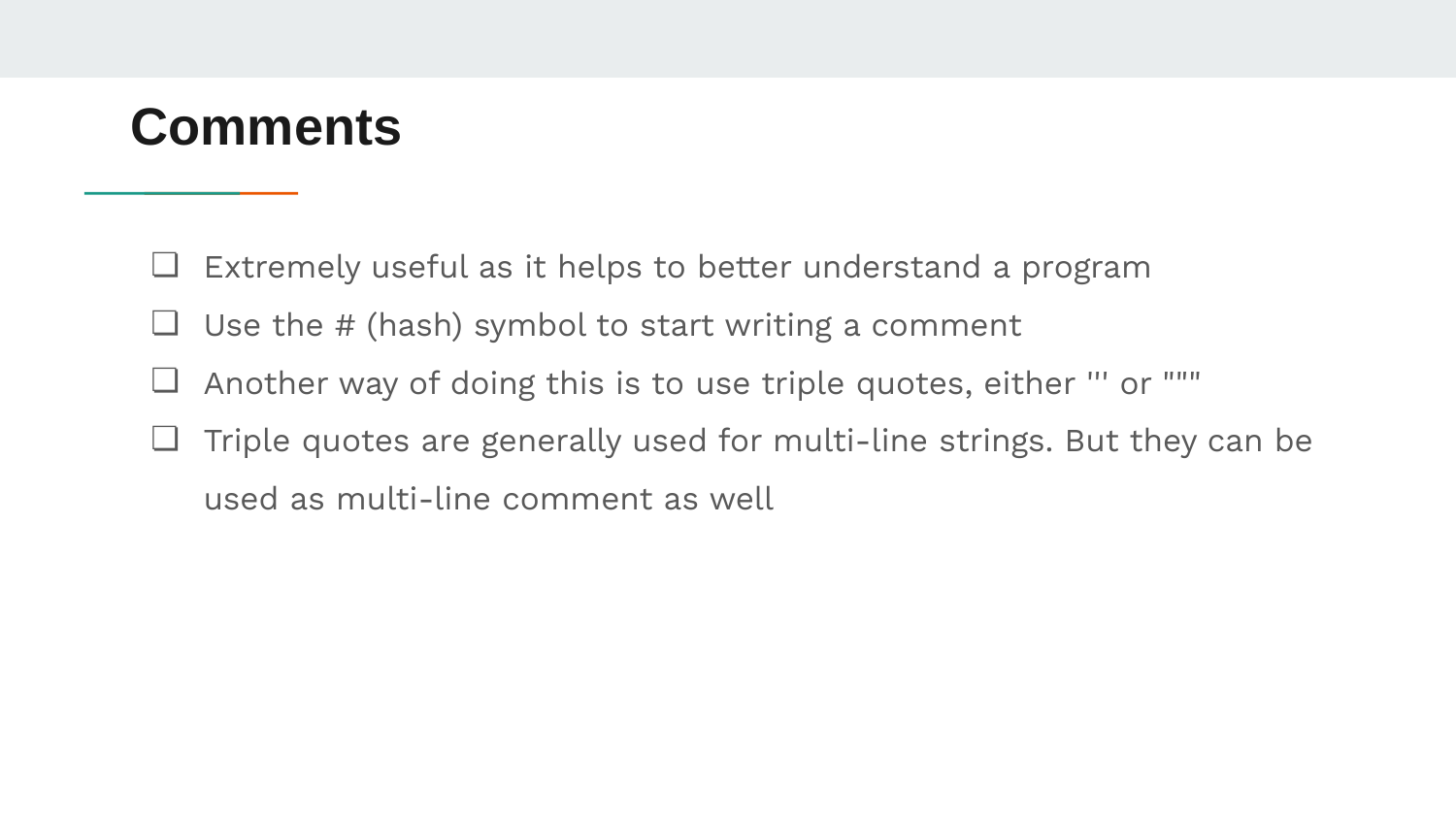

# Comments
Extremely useful as it helps to better understand a program
Use the # (hash) symbol to start writing a comment
Another way of doing this is to use triple quotes, either ''' or """
Triple quotes are generally used for multi-line strings. But they can be used as multi-line comment as well